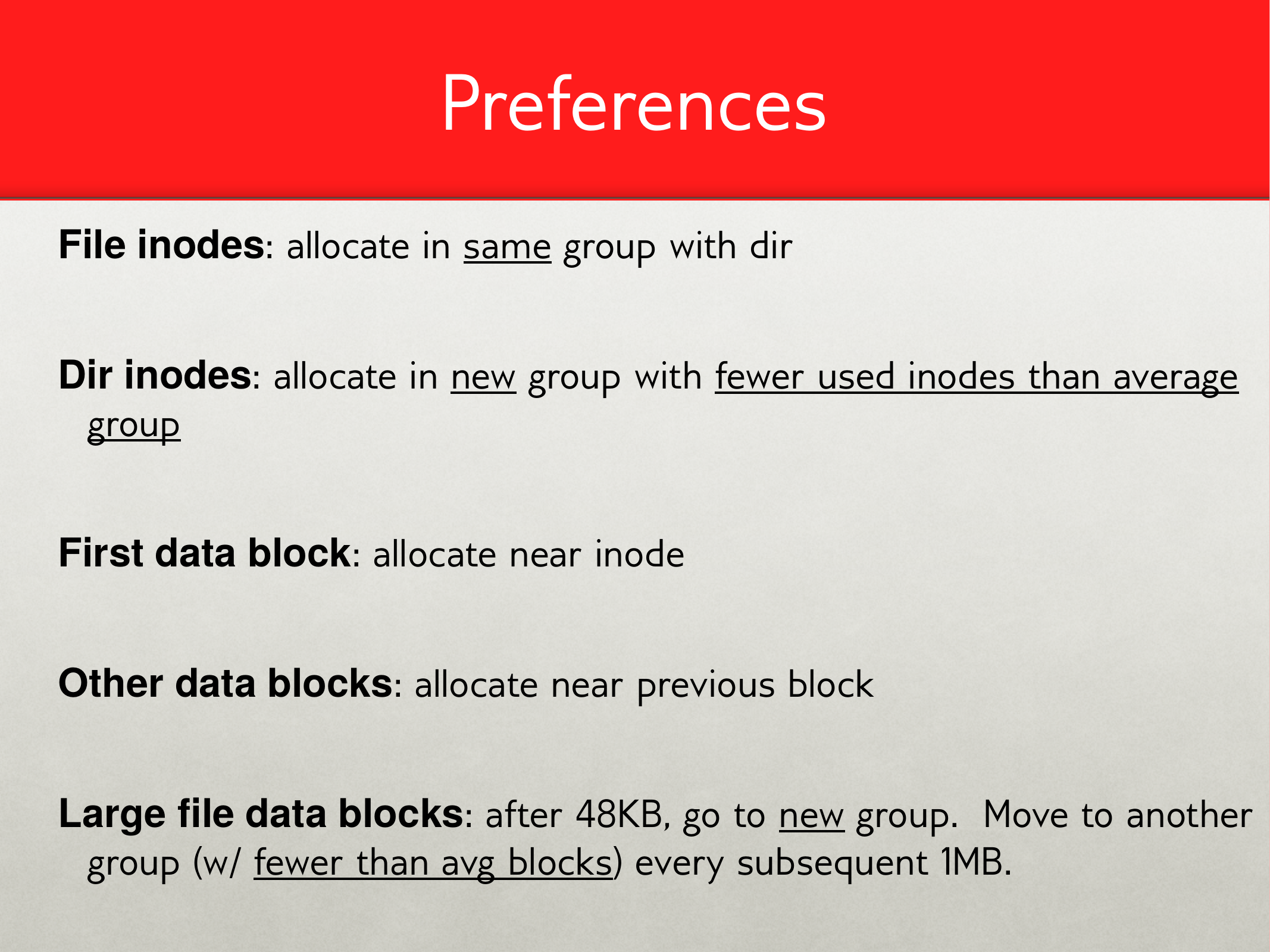

# Preferences
File inodes: allocate in same group with dir

Dir inodes: allocate in new group with fewer used inodes than average group

First data block: allocate near inode

Other data blocks: allocate near previous block

Large file data blocks: after 48KB, go to new group.  Move to another group (w/ fewer than avg blocks) every subsequent 1MB.